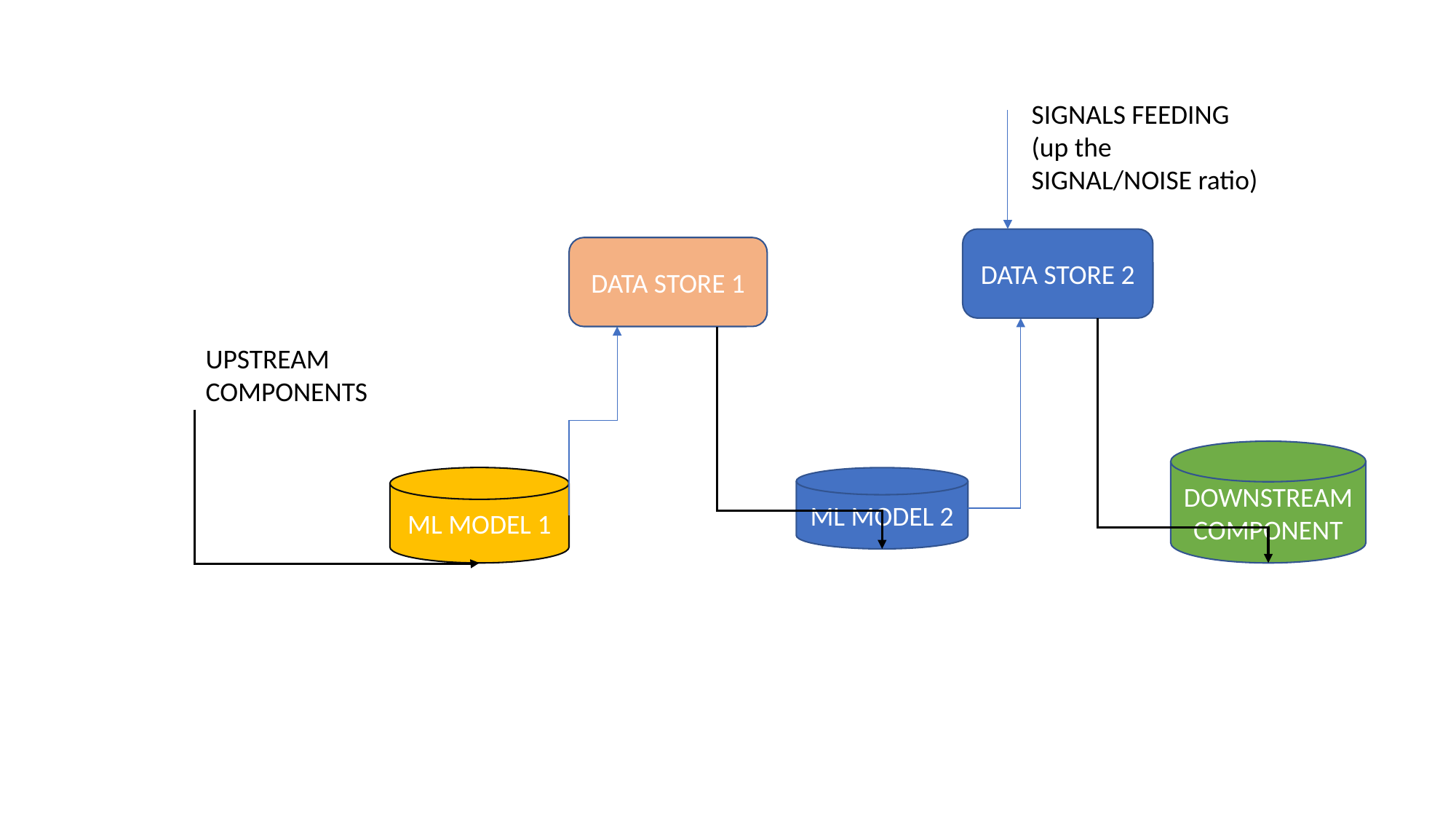

SIGNALS FEEDING (up the SIGNAL/NOISE ratio)
DATA STORE 2
DATA STORE 1
UPSTREAM
COMPONENTS
DOWNSTREAM
COMPONENT
ML MODEL 1
ML MODEL 2